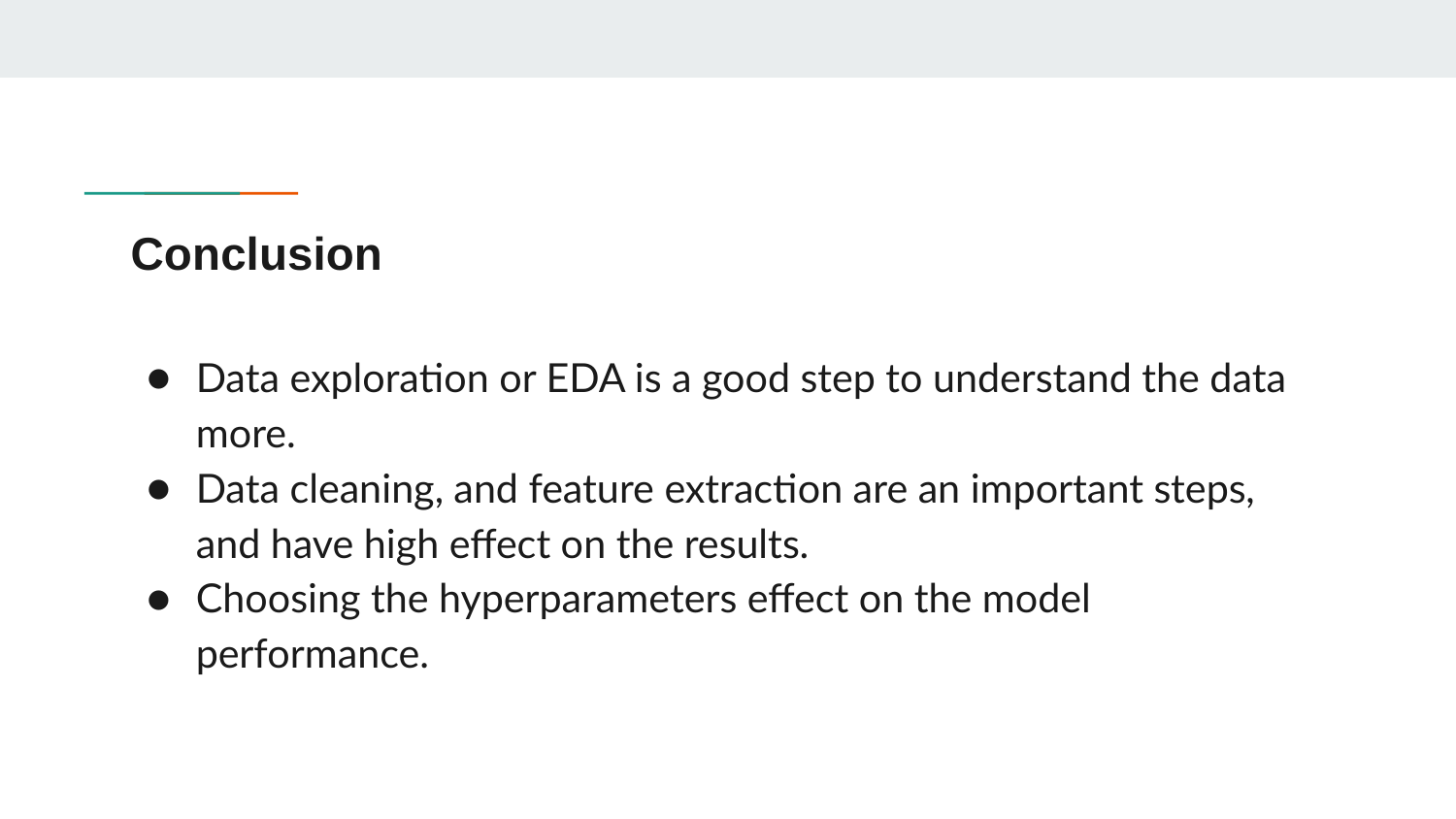

# Conclusion
Data exploration or EDA is a good step to understand the data more.
Data cleaning, and feature extraction are an important steps, and have high effect on the results.
Choosing the hyperparameters effect on the model performance.